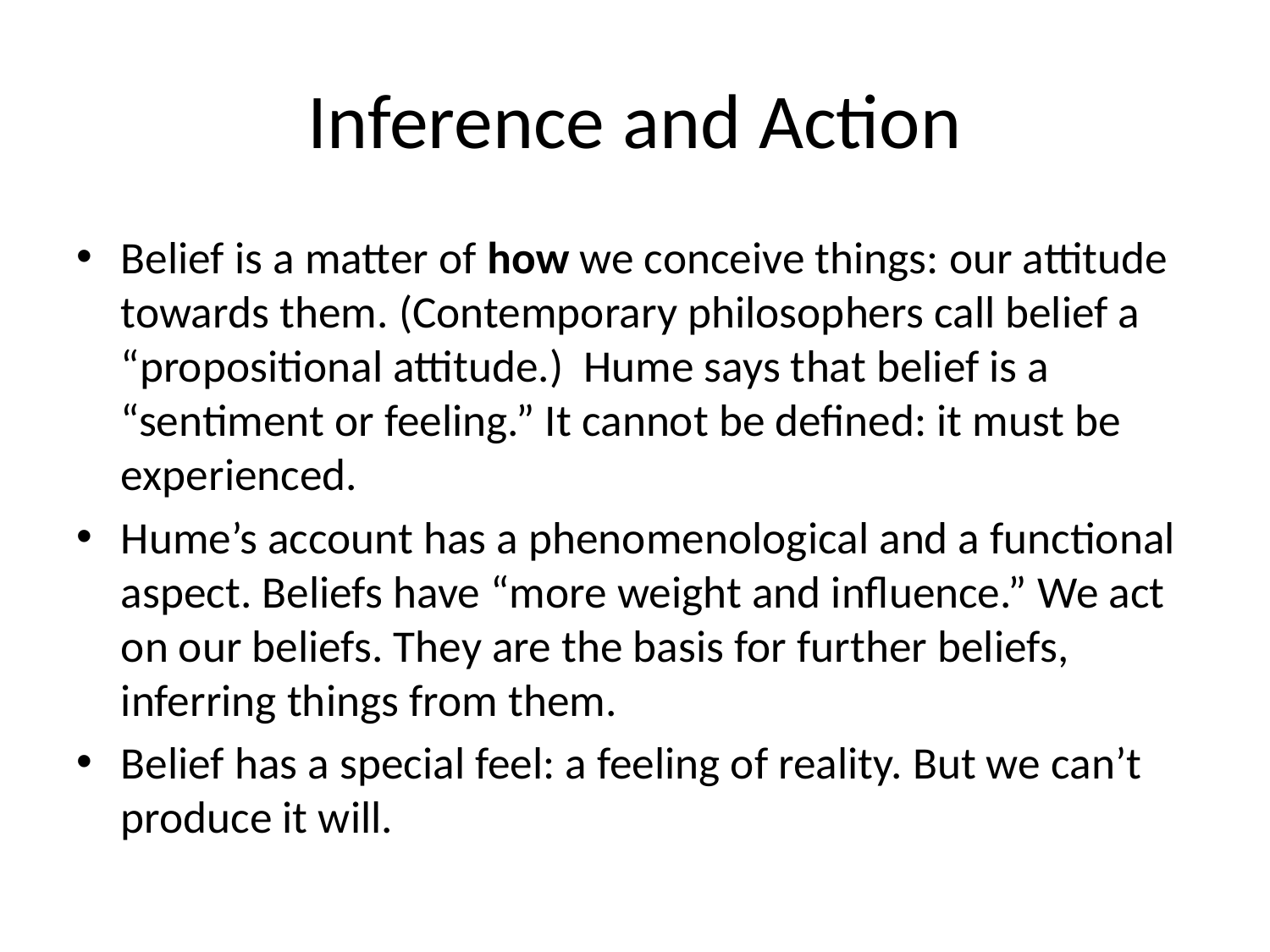

# Inference and Action
Belief is a matter of how we conceive things: our attitude towards them. (Contemporary philosophers call belief a “propositional attitude.)  Hume says that belief is a “sentiment or feeling.” It cannot be defined: it must be experienced.
Hume’s account has a phenomenological and a functional aspect. Beliefs have “more weight and influence.” We act on our beliefs. They are the basis for further beliefs, inferring things from them.
Belief has a special feel: a feeling of reality. But we can’t produce it will.